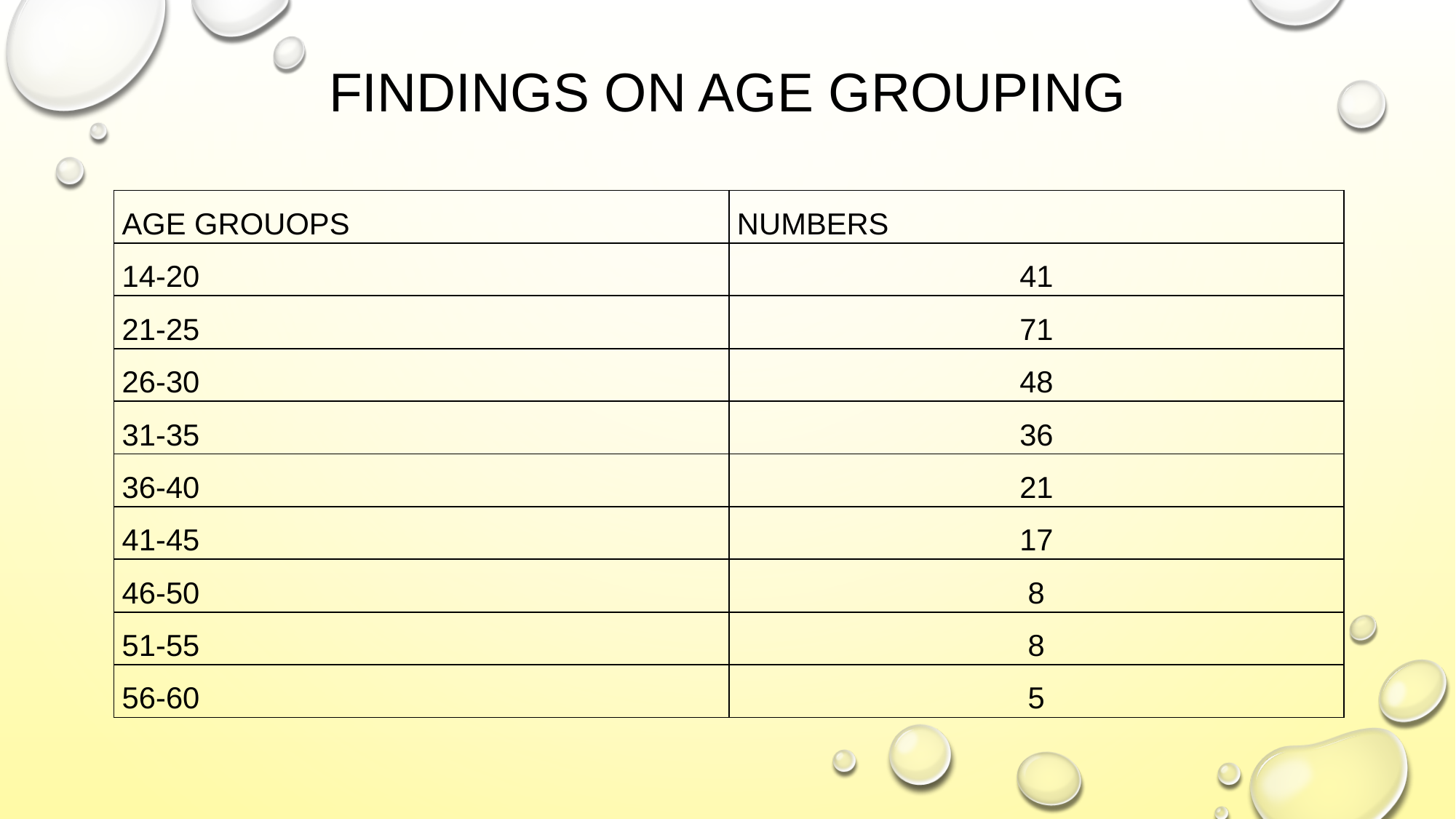

# FINDINGS ON AGE GROUPING
| AGE GROUOPS | NUMBERS |
| --- | --- |
| 14-20 | 41 |
| 21-25 | 71 |
| 26-30 | 48 |
| 31-35 | 36 |
| 36-40 | 21 |
| 41-45 | 17 |
| 46-50 | 8 |
| 51-55 | 8 |
| 56-60 | 5 |